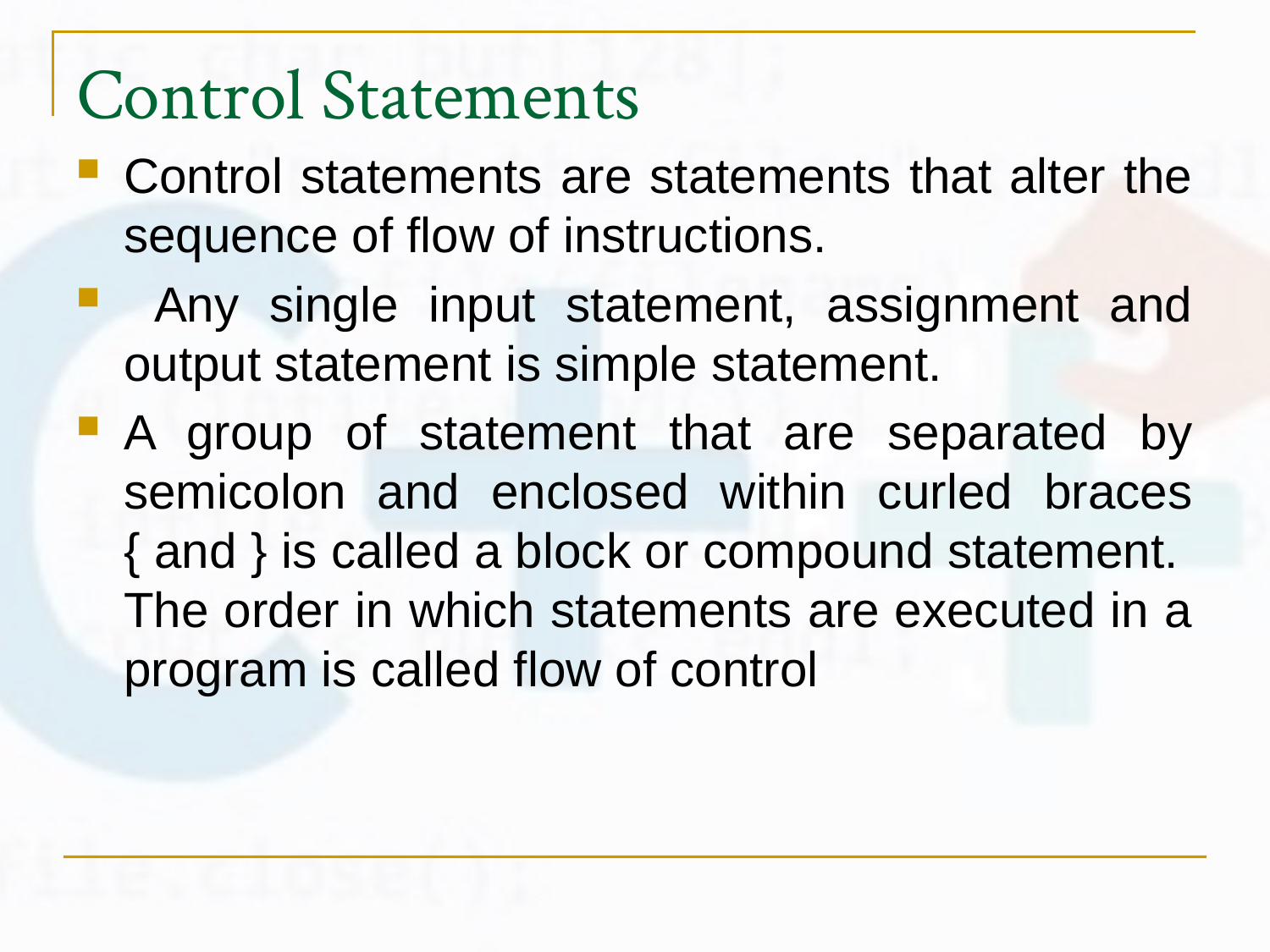

# Control Statements
Control statements are statements that alter the sequence of flow of instructions.
 Any single input statement, assignment and output statement is simple statement.
A group of statement that are separated by semicolon and enclosed within curled braces { and } is called a block or compound statement.  The order in which statements are executed in a program is called flow of control